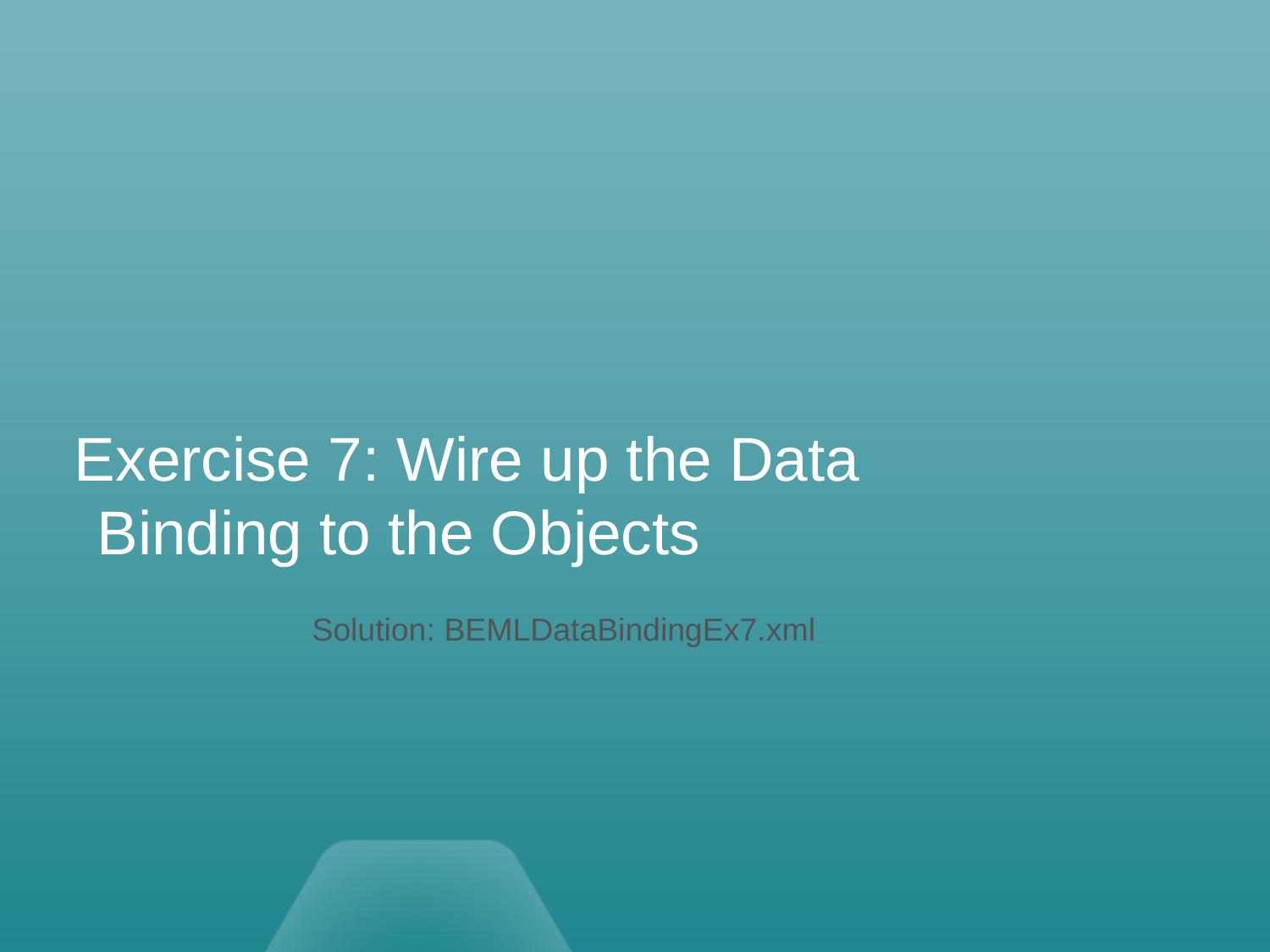

Exercise 7: Wire up the Data Binding to the Objects
Solution: BEMLDataBindingEx7.xml